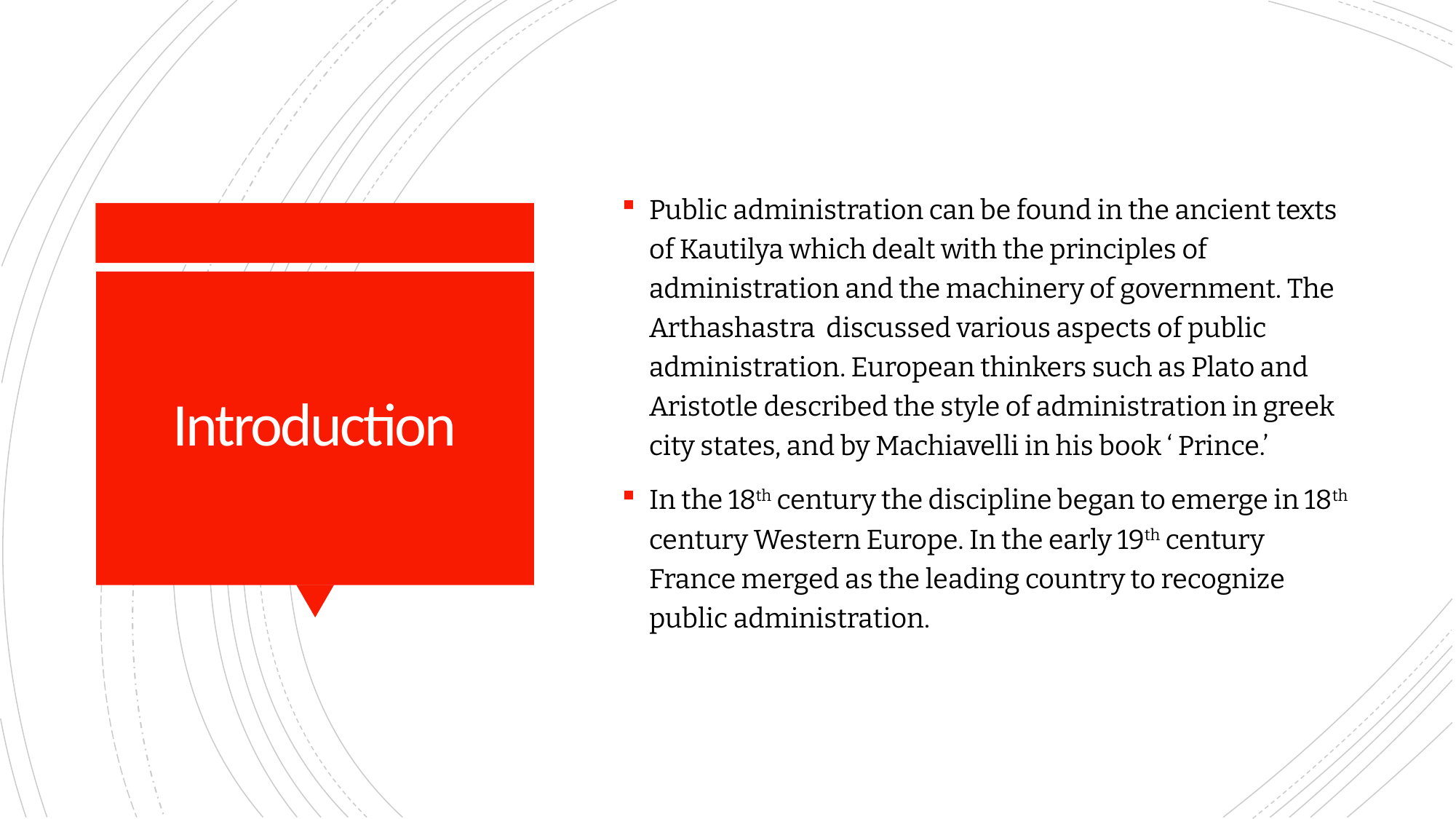

Public administration can be found in the ancient texts of Kautilya which dealt with the principles of administration and the machinery of government. The Arthashastra  discussed various aspects of public administration. European thinkers such as Plato and Aristotle described the style of administration in greek city states, and by Machiavelli in his book ‘ Prince.’
In the 18th century the discipline began to emerge in 18th century Western Europe. In the early 19th century France merged as the leading country to recognize public administration.
# Introduction